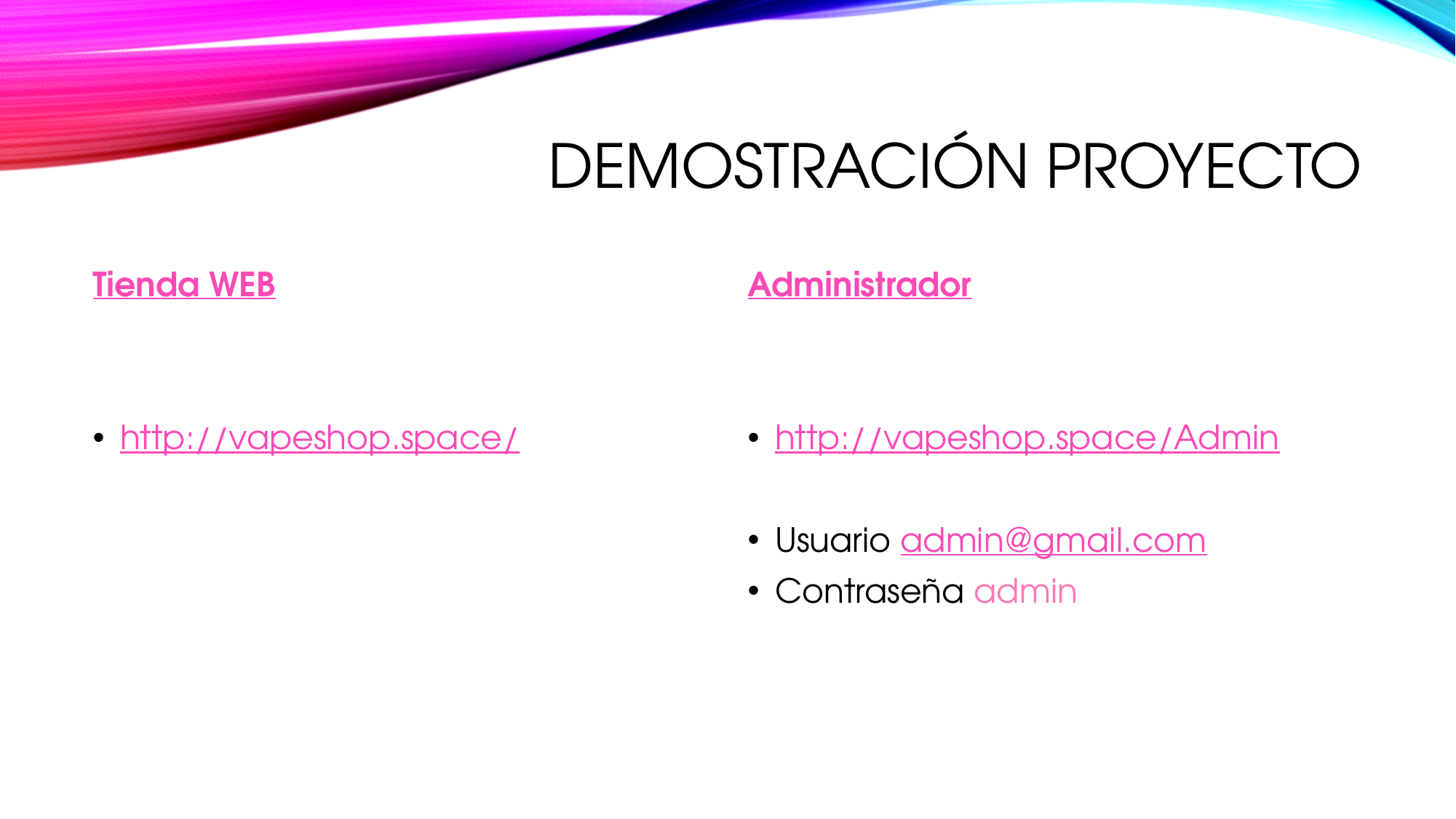

# Demostración Proyecto
Tienda WEB

http://vapeshop.space/
Administrador

http://vapeshop.space/Admin

Usuario admin@gmail.com
Contraseña admin